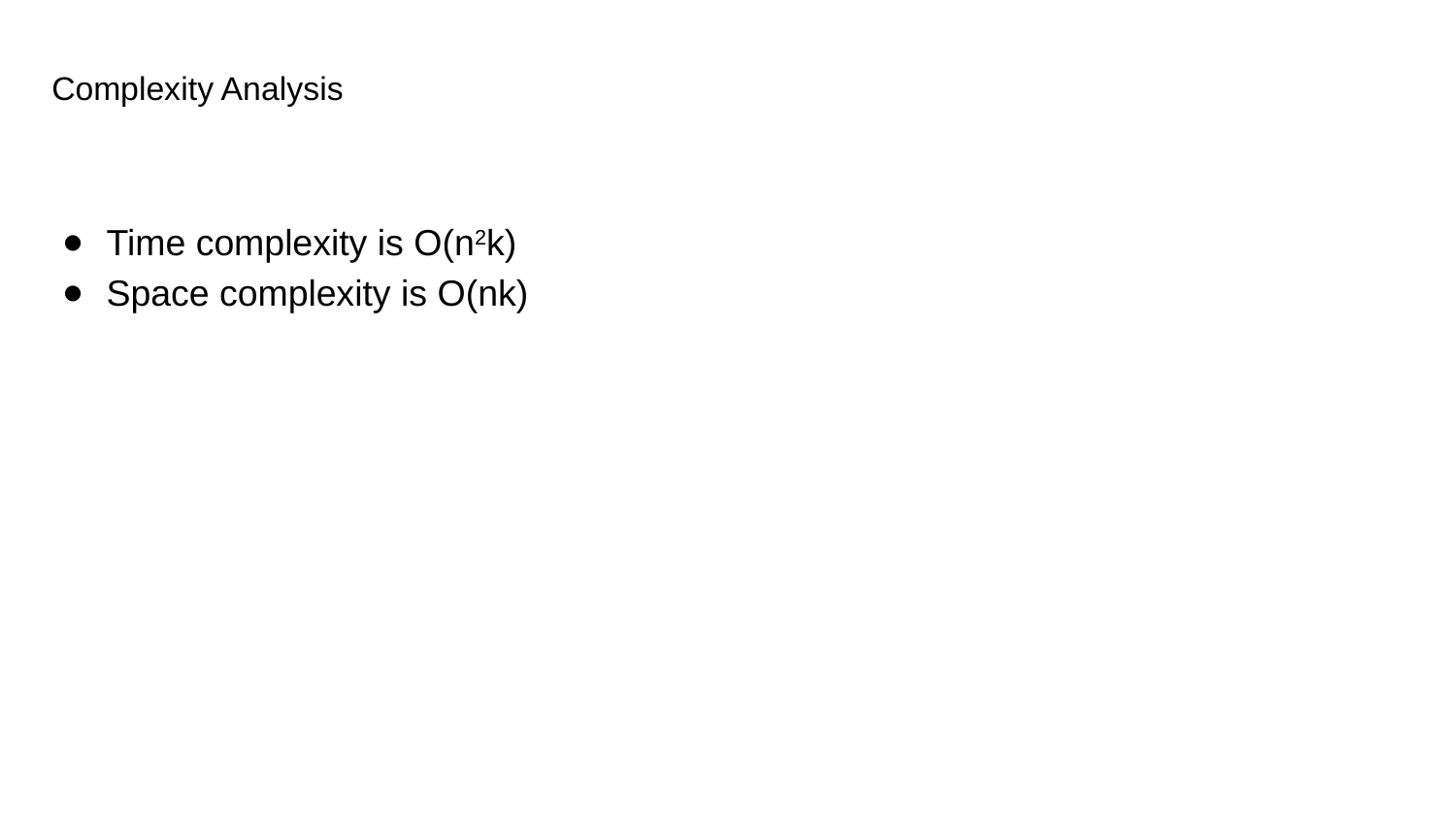

# Complexity Analysis
Time complexity is O(n2k)
Space complexity is O(nk)